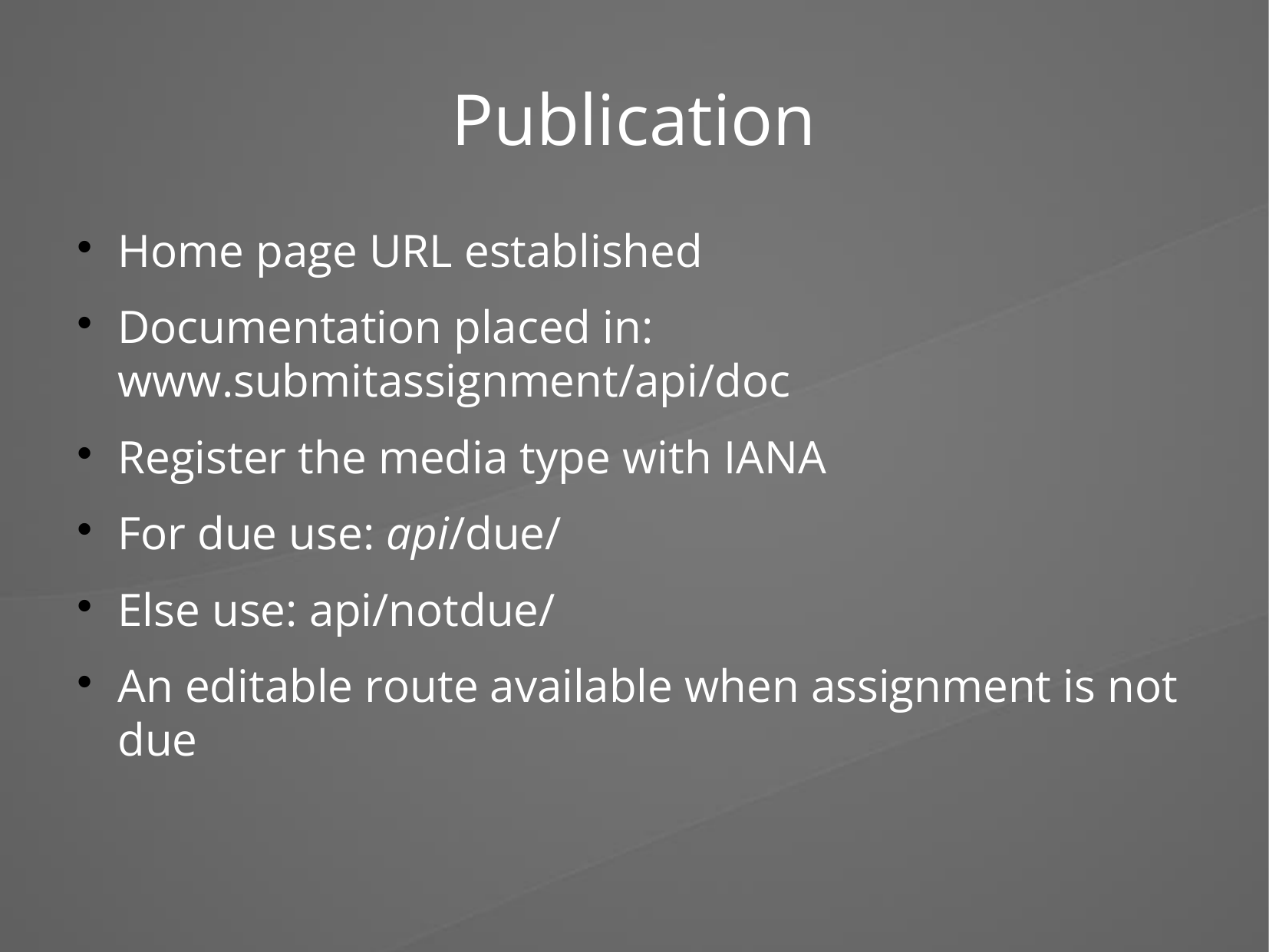

Publication
Home page URL established
Documentation placed in: www.submitassignment/api/doc
Register the media type with IANA
For due use: api/due/
Else use: api/notdue/
An editable route available when assignment is not due